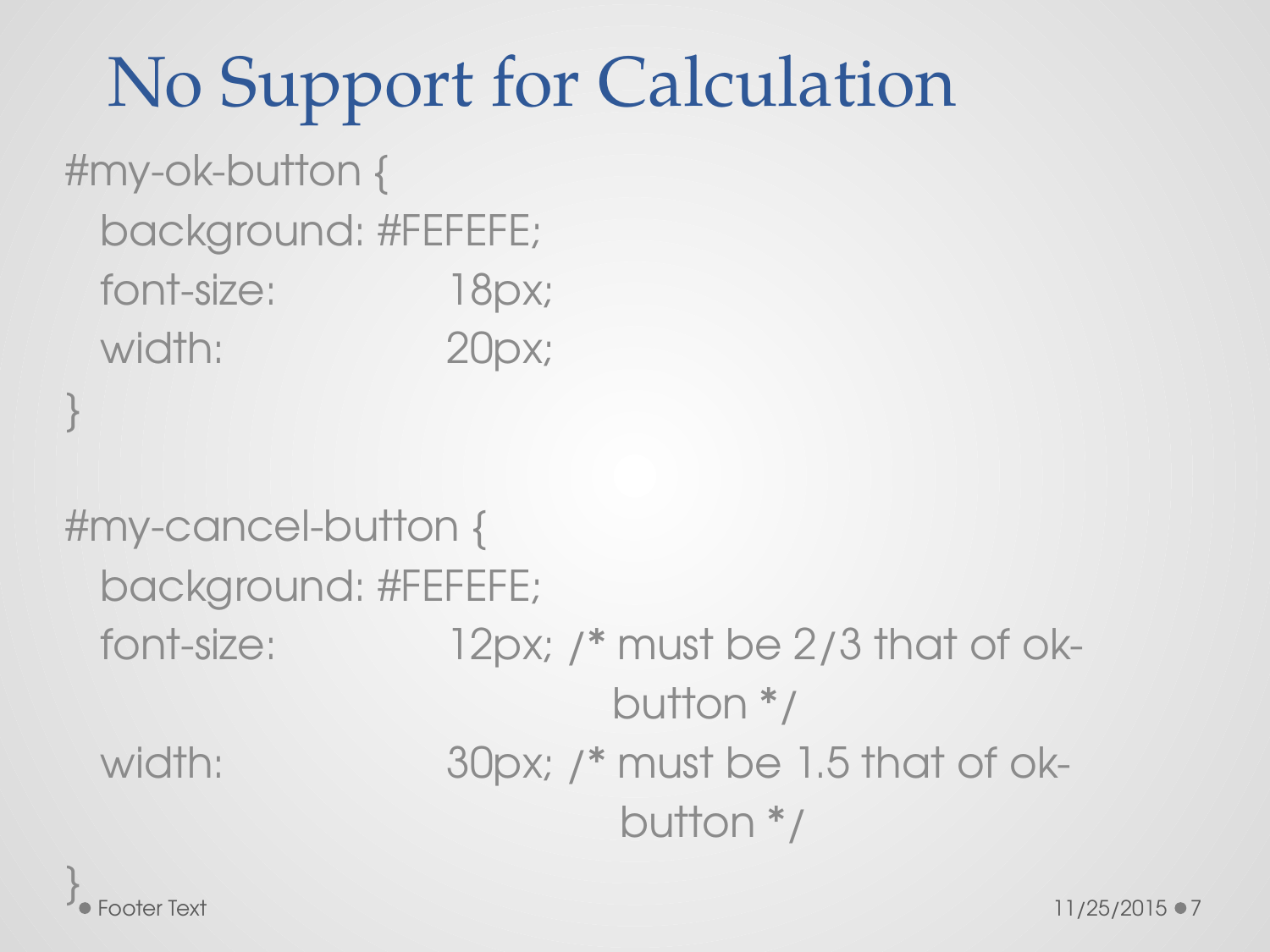

# No Support for Calculation
#my-ok-button {
   background: #FEFEFE;
   font-size: 		18px;
   width:		20px;
}

#my-cancel-button {
   background: #FEFEFE;
   font-size: 		12px; /* must be 2/3 that of ok-
                                               button */
   width:		30px; /* must be 1.5 that of ok-
				    button */
}

Footer Text
11/25/2015
7